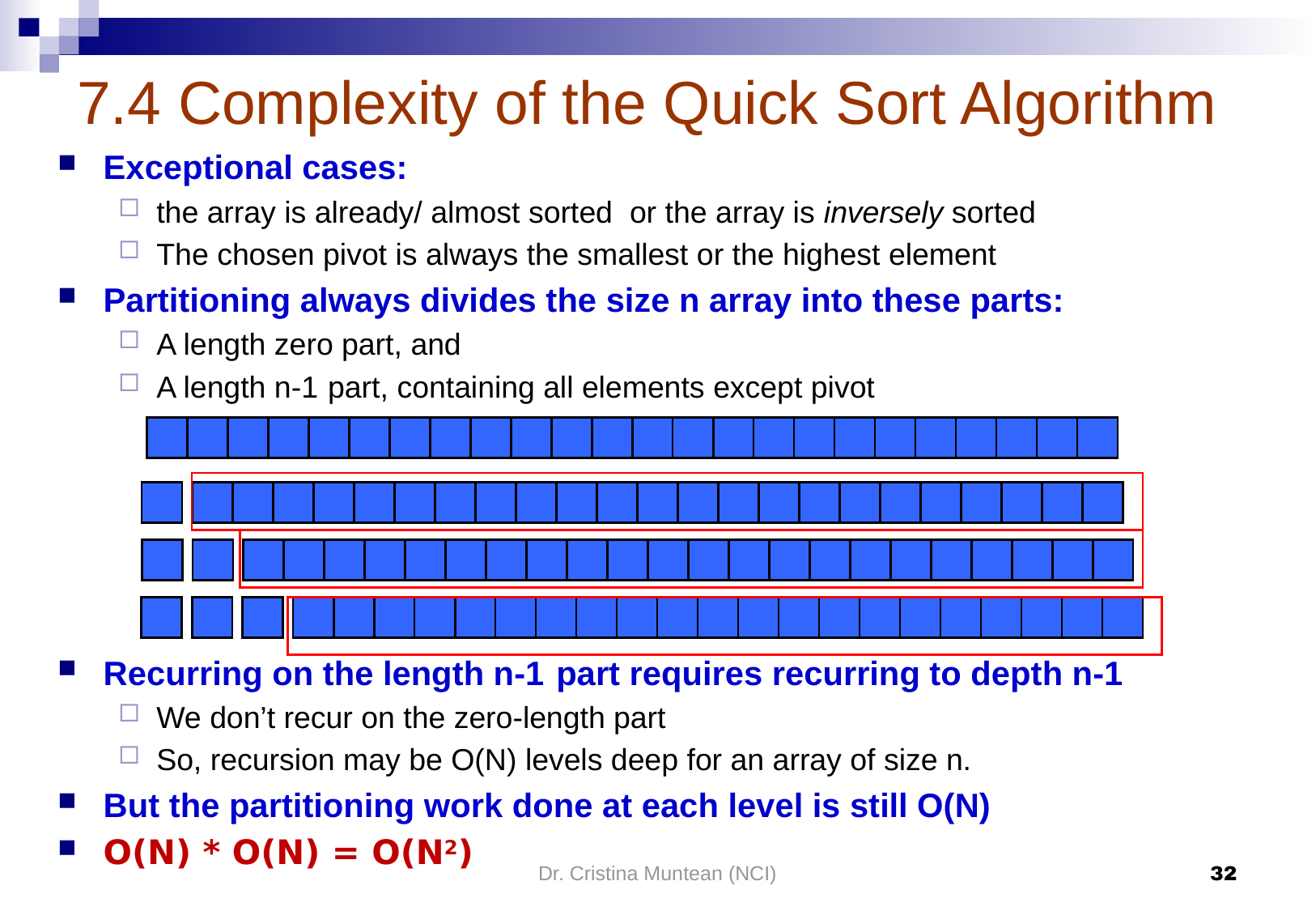

# 7.4 Complexity of the Quick Sort Algorithm
Exceptional cases:
the array is already/ almost sorted  or the array is inversely sorted
The chosen pivot is always the smallest or the highest element
Partitioning always divides the size n array into these parts:
A length zero part, and
A length n-1 part, containing all elements except pivot

Recurring on the length n-1 part requires recurring to depth n-1
We don’t recur on the zero-length part
So, recursion may be O(N) levels deep for an array of size n.
But the partitioning work done at each level is still O(N)
O(N) * O(N) = O(N2)

Dr. Cristina Muntean (NCI)
32